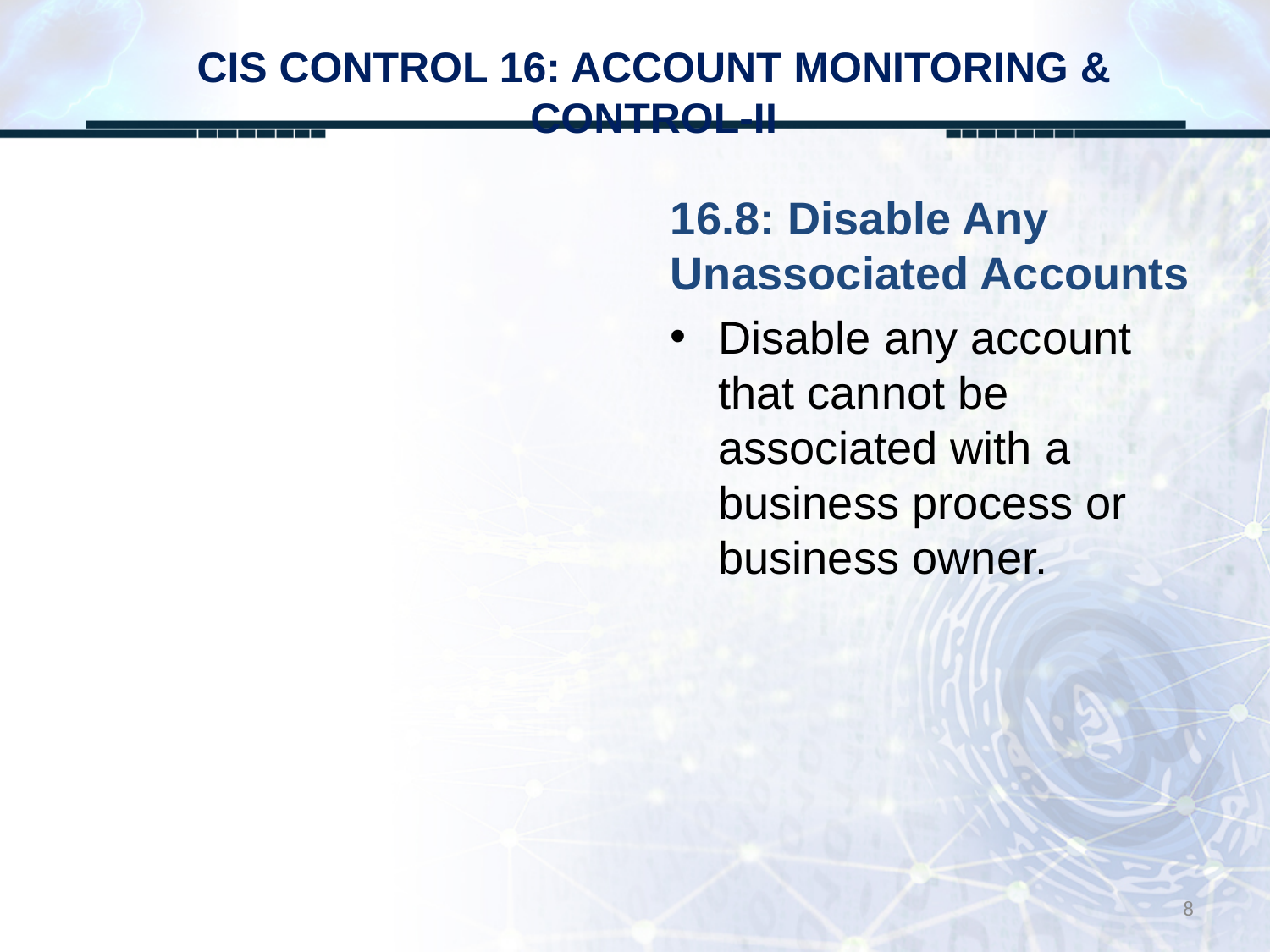

# CIS CONTROL 16: ACCOUNT MONITORING & CONTROL-II
16.8: Disable Any Unassociated Accounts
Disable any account that cannot be associated with a business process or business owner.
8